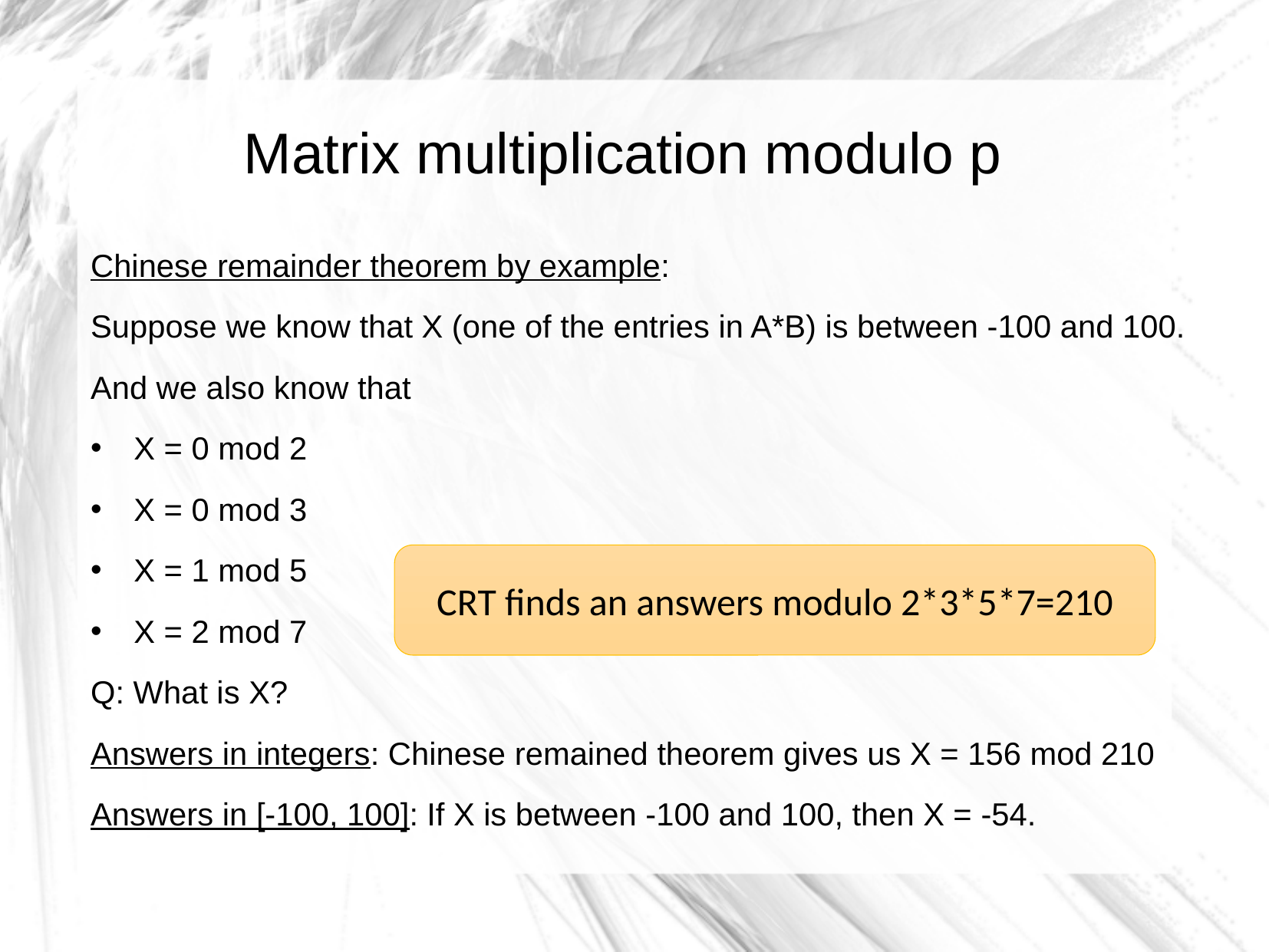

Matrix multiplication modulo p
Chinese remainder theorem by example:
Suppose we know that X (one of the entries in A*B) is between -100 and 100.
And we also know that
X = 0 mod 2
X = 0 mod 3
X = 1 mod 5
X = 2 mod 7
Q: What is X?
Answers in integers: Chinese remained theorem gives us X = 156 mod 210
Answers in [-100, 100]: If X is between -100 and 100, then X = -54.

CRT finds an answers modulo 2*3*5*7=210